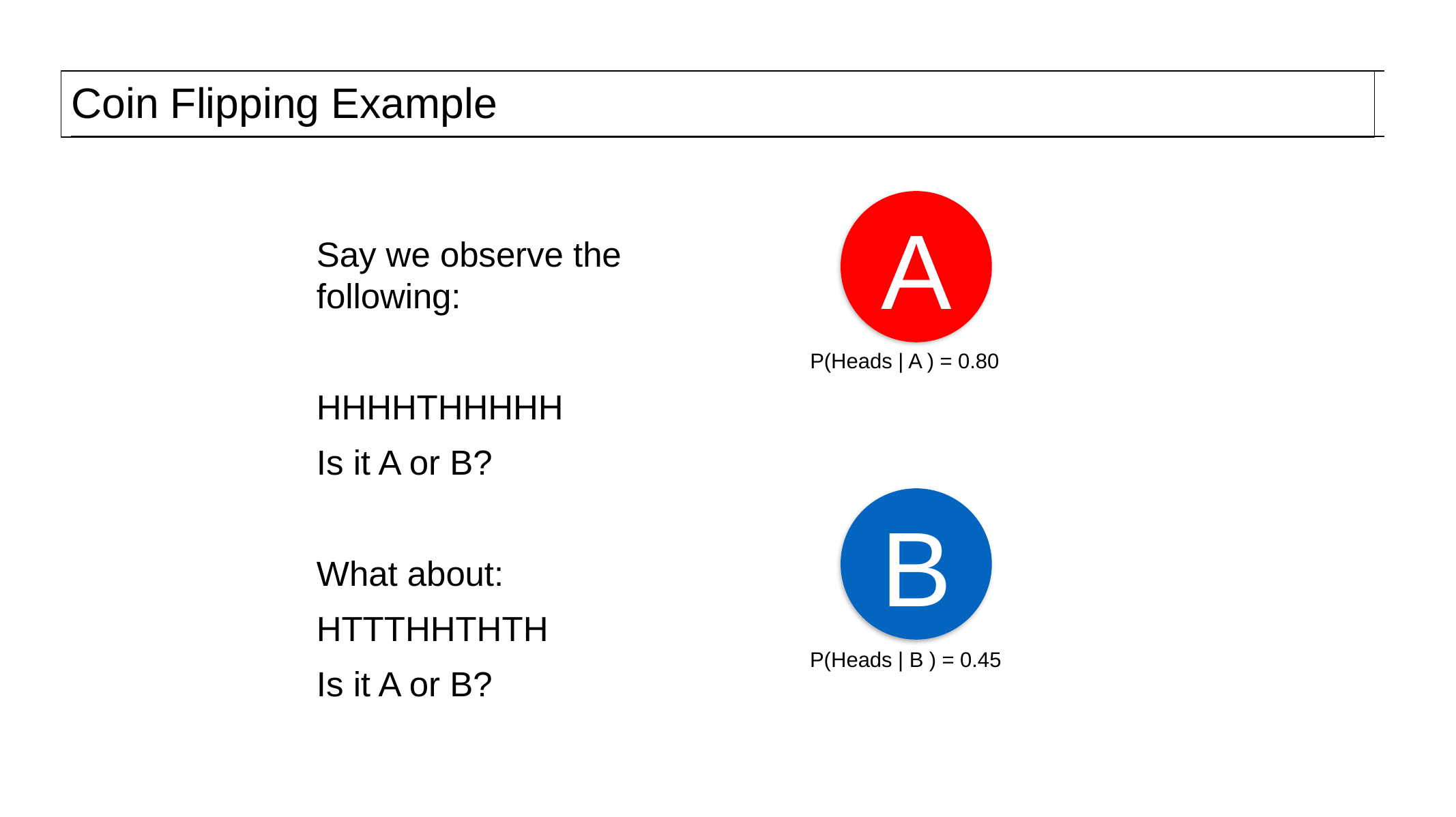

# Coin Flipping Example
A
Say we observe the following:

HHHHTHHHHH
Is it A or B?

What about:
HTTTHHTHTH
Is it A or B?
P(Heads | A ) = 0.80
B
P(Heads | B ) = 0.45